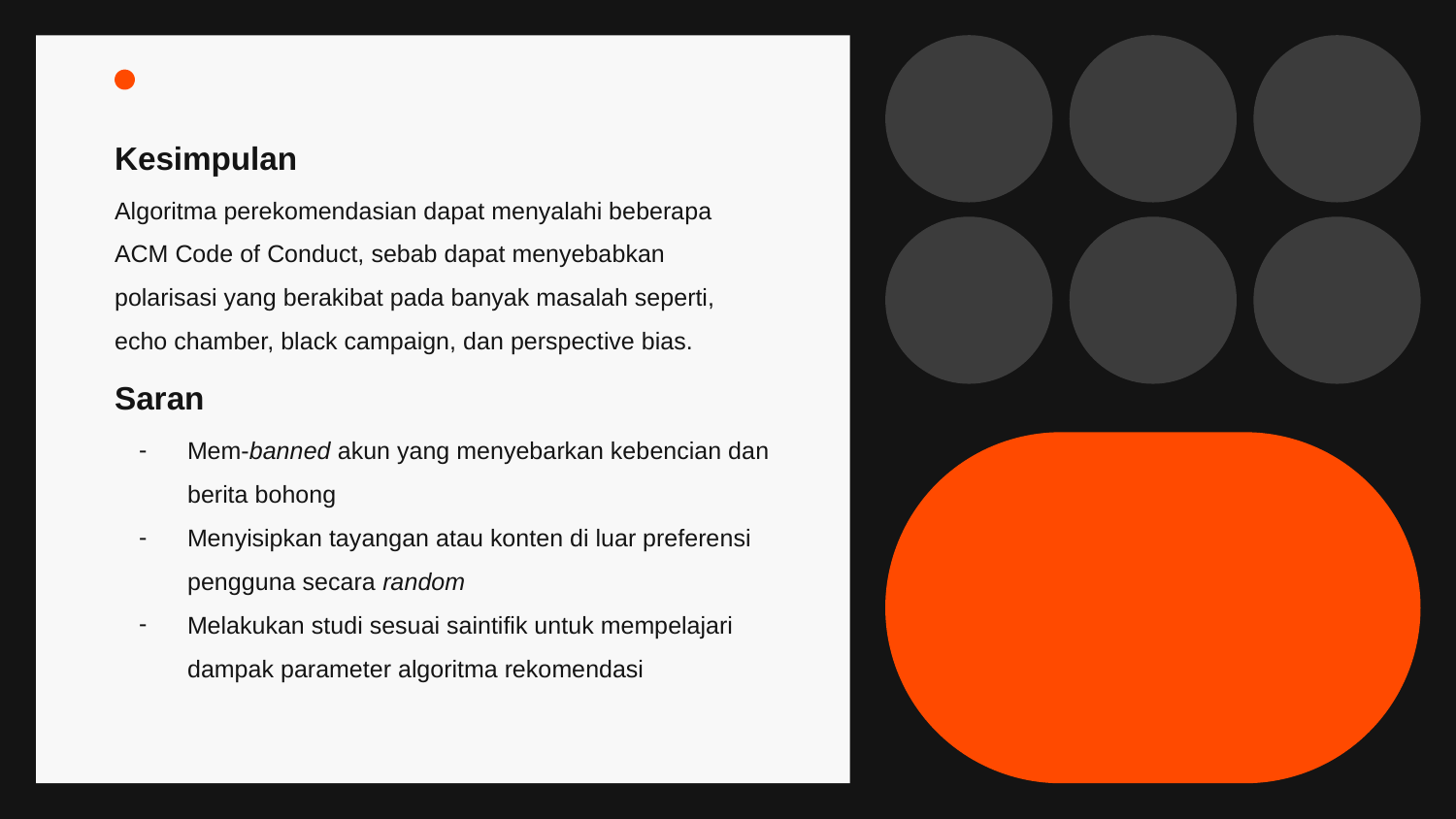

# Kesimpulan
Algoritma perekomendasian dapat menyalahi beberapa ACM Code of Conduct, sebab dapat menyebabkan polarisasi yang berakibat pada banyak masalah seperti, echo chamber, black campaign, dan perspective bias.
Saran
Mem-banned akun yang menyebarkan kebencian dan berita bohong
Menyisipkan tayangan atau konten di luar preferensi pengguna secara random
Melakukan studi sesuai saintifik untuk mempelajari dampak parameter algoritma rekomendasi